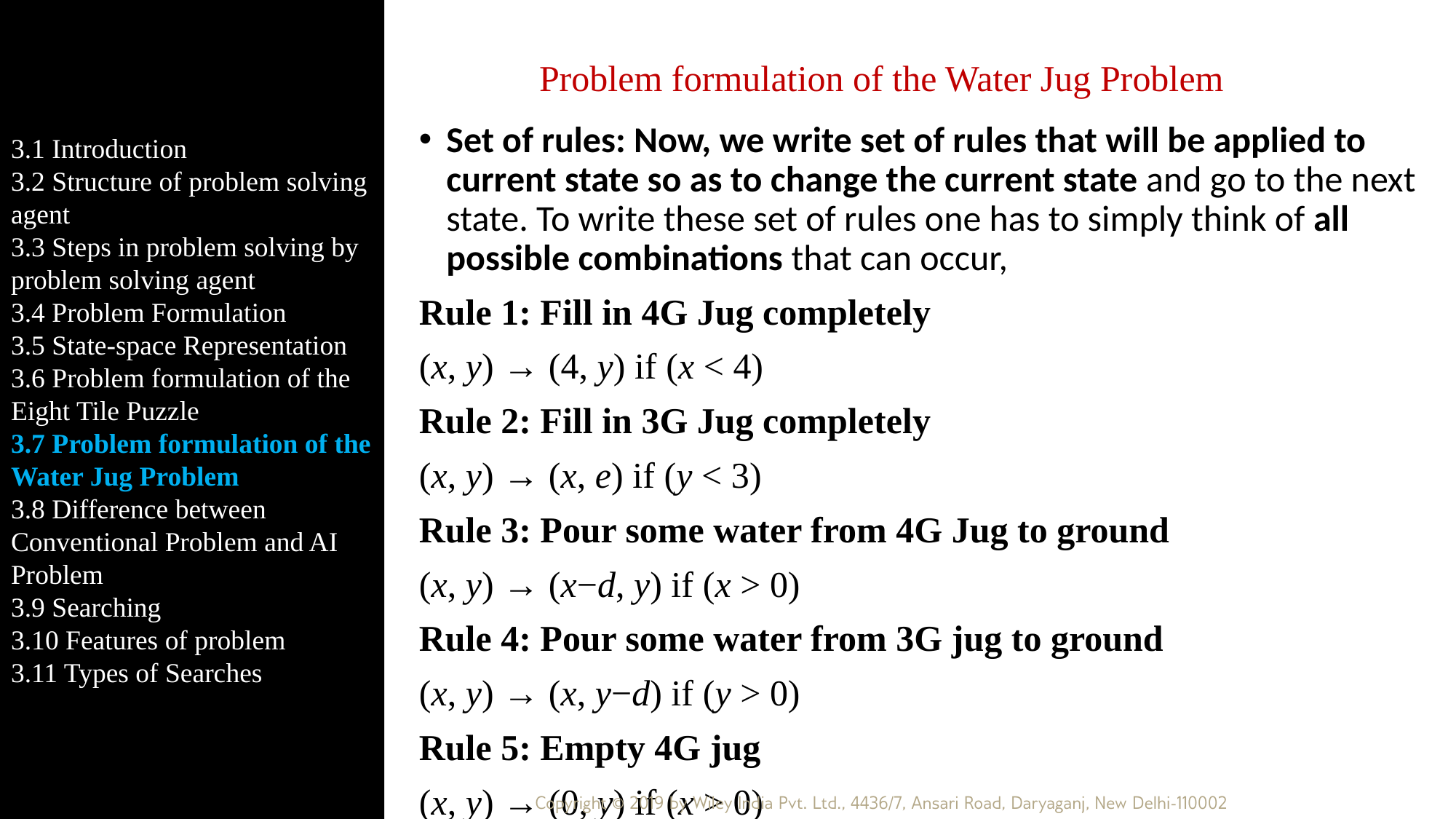

3.1 Introduction
3.2 Structure of problem solving agent
3.3 Steps in problem solving by problem solving agent
3.4 Problem Formulation
3.5 State-space Representation
3.6 Problem formulation of the Eight Tile Puzzle
3.7 Problem formulation of the Water Jug Problem
3.8 Difference between Conventional Problem and AI Problem
3.9 Searching
3.10 Features of problem
3.11 Types of Searches
# Problem formulation of the Water Jug Problem
Set of rules: Now, we write set of rules that will be applied to current state so as to change the current state and go to the next state. To write these set of rules one has to simply think of all possible combinations that can occur,
Rule 1: Fill in 4G Jug completely
(x, y) → (4, y) if (x < 4)
Rule 2: Fill in 3G Jug completely
(x, y) → (x, e) if (y < 3)
Rule 3: Pour some water from 4G Jug to ground
(x, y) → (x−d, y) if (x > 0)
Rule 4: Pour some water from 3G jug to ground
(x, y) → (x, y−d) if (y > 0)
Rule 5: Empty 4G jug
(x, y) → (0, y) if (x > 0)

Copyright © 2019 by Wiley India Pvt. Ltd., 4436/7, Ansari Road, Daryaganj, New Delhi-110002